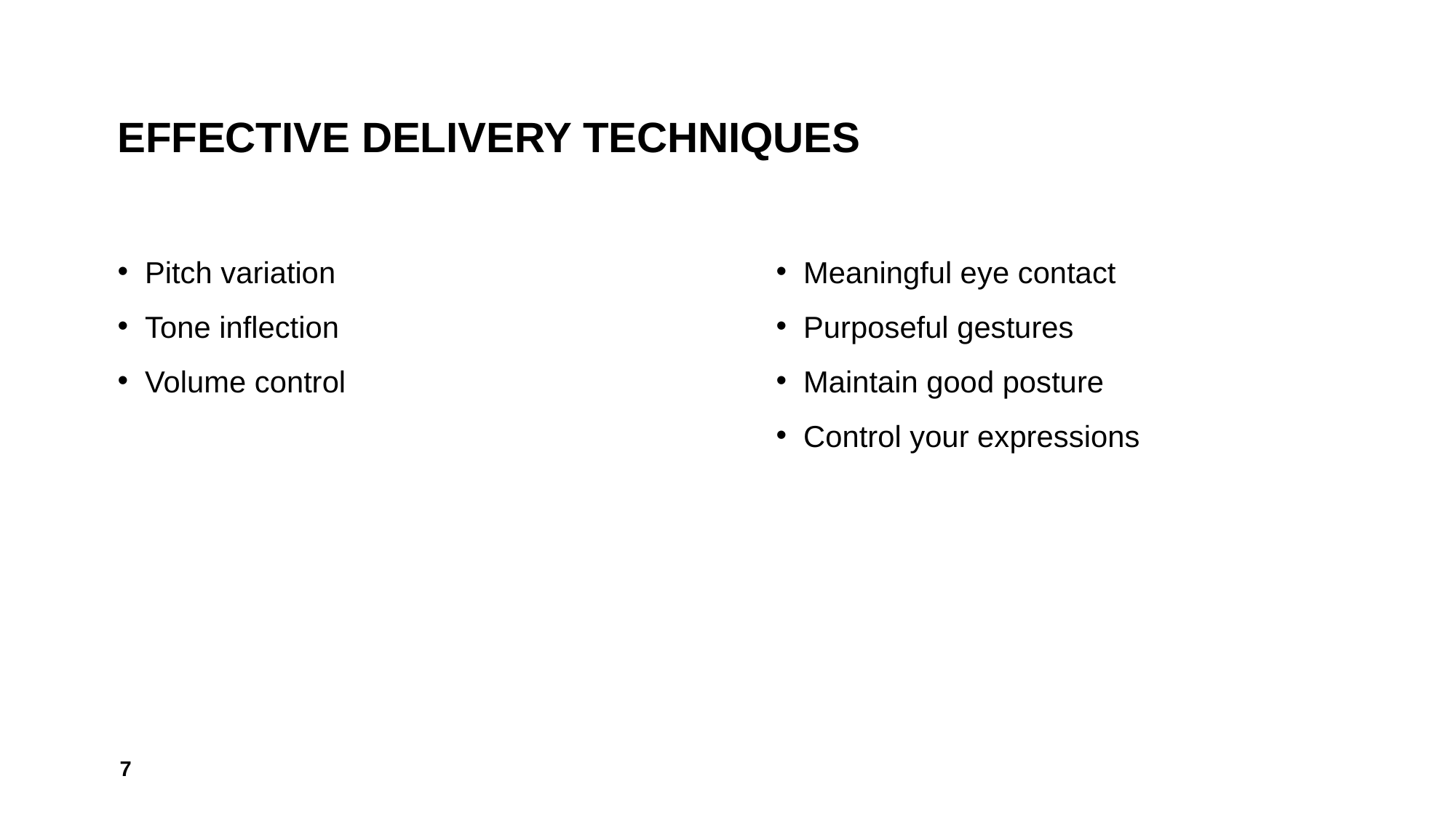

# Effective delivery techniques
Pitch variation
Tone inflection
Volume control
Meaningful eye contact
Purposeful gestures
Maintain good posture
Control your expressions
7